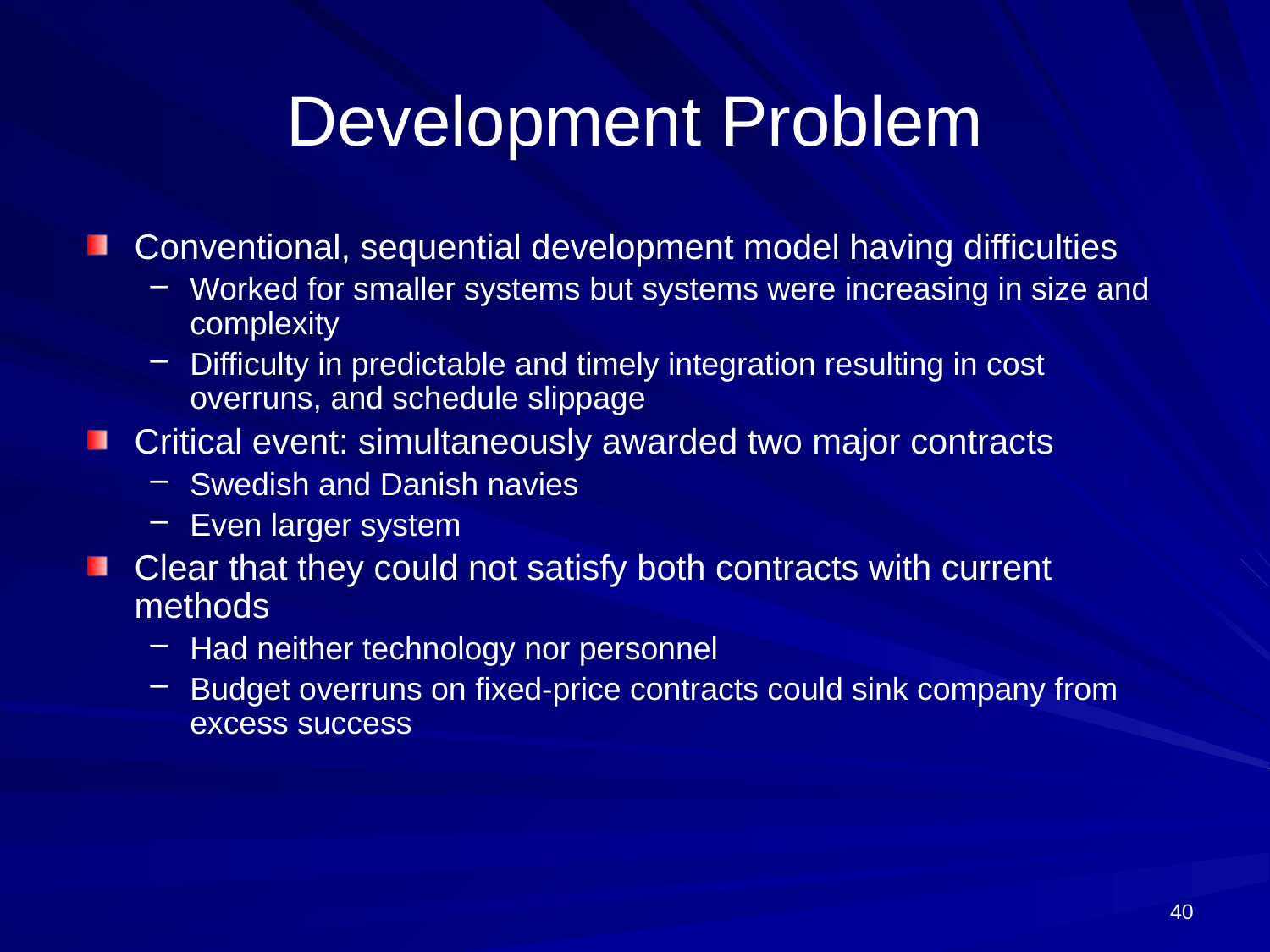

# Development Problem
Conventional, sequential development model having difficulties
Worked for smaller systems but systems were increasing in size and complexity
Difficulty in predictable and timely integration resulting in cost overruns, and schedule slippage
Critical event: simultaneously awarded two major contracts
Swedish and Danish navies
Even larger system
Clear that they could not satisfy both contracts with current methods
Had neither technology nor personnel
Budget overruns on fixed-price contracts could sink company from excess success
40